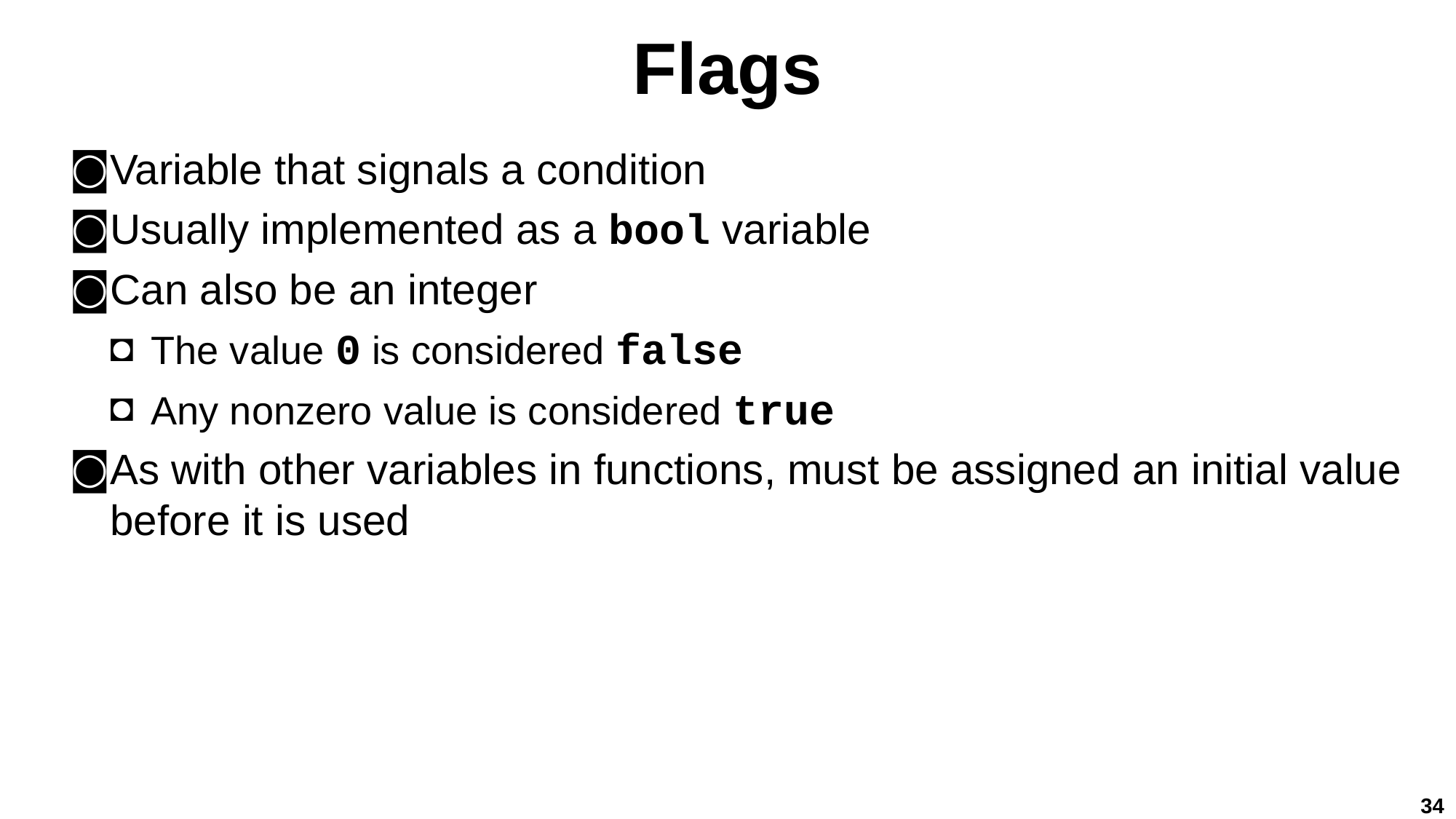

# Flags
Variable that signals a condition
Usually implemented as a bool variable
Can also be an integer
The value 0 is considered false
Any nonzero value is considered true
As with other variables in functions, must be assigned an initial value before it is used
34